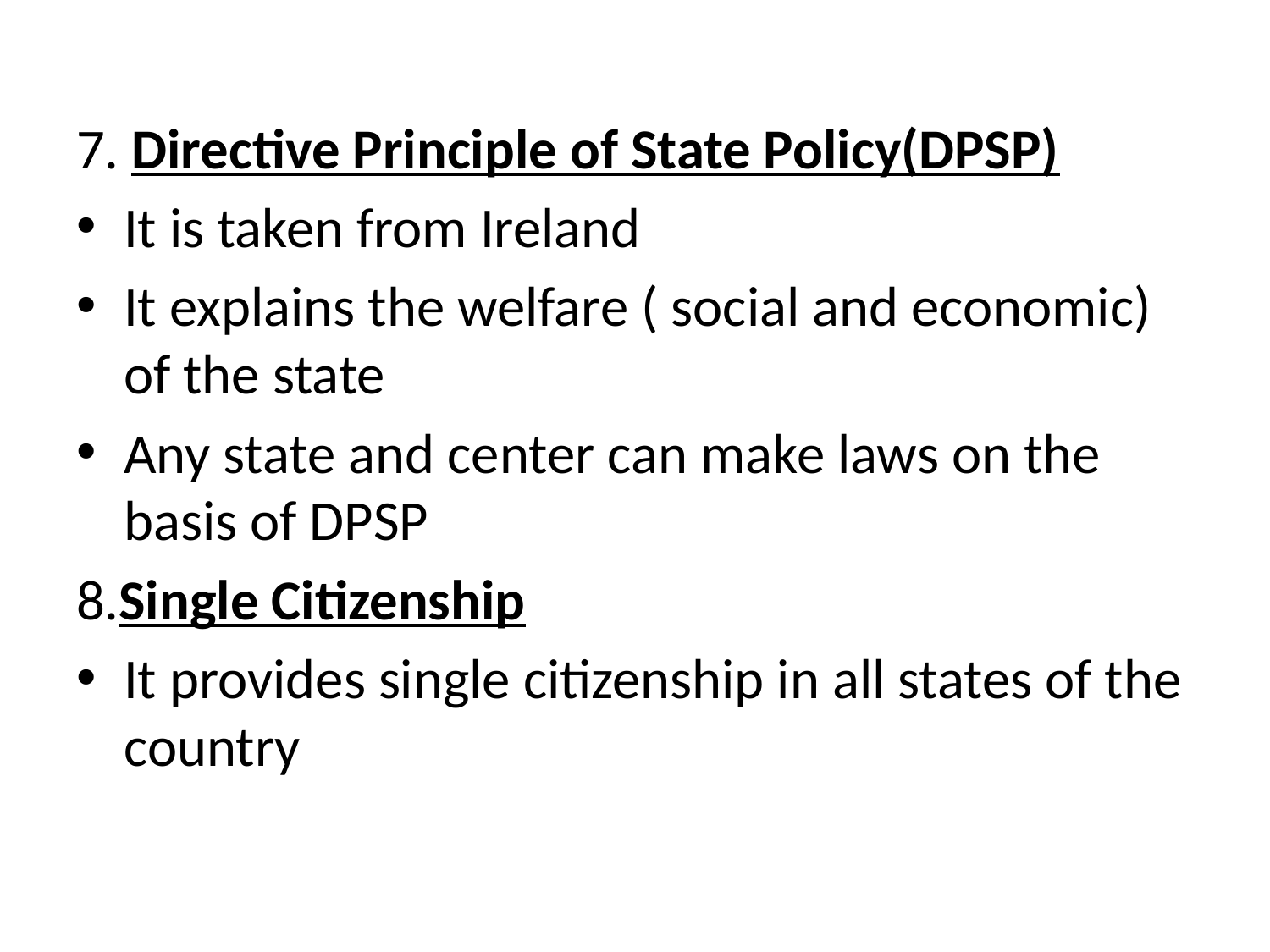

7. Directive Principle of State Policy(DPSP)
It is taken from Ireland
It explains the welfare ( social and economic) of the state
Any state and center can make laws on the basis of DPSP
8.Single Citizenship
It provides single citizenship in all states of the country